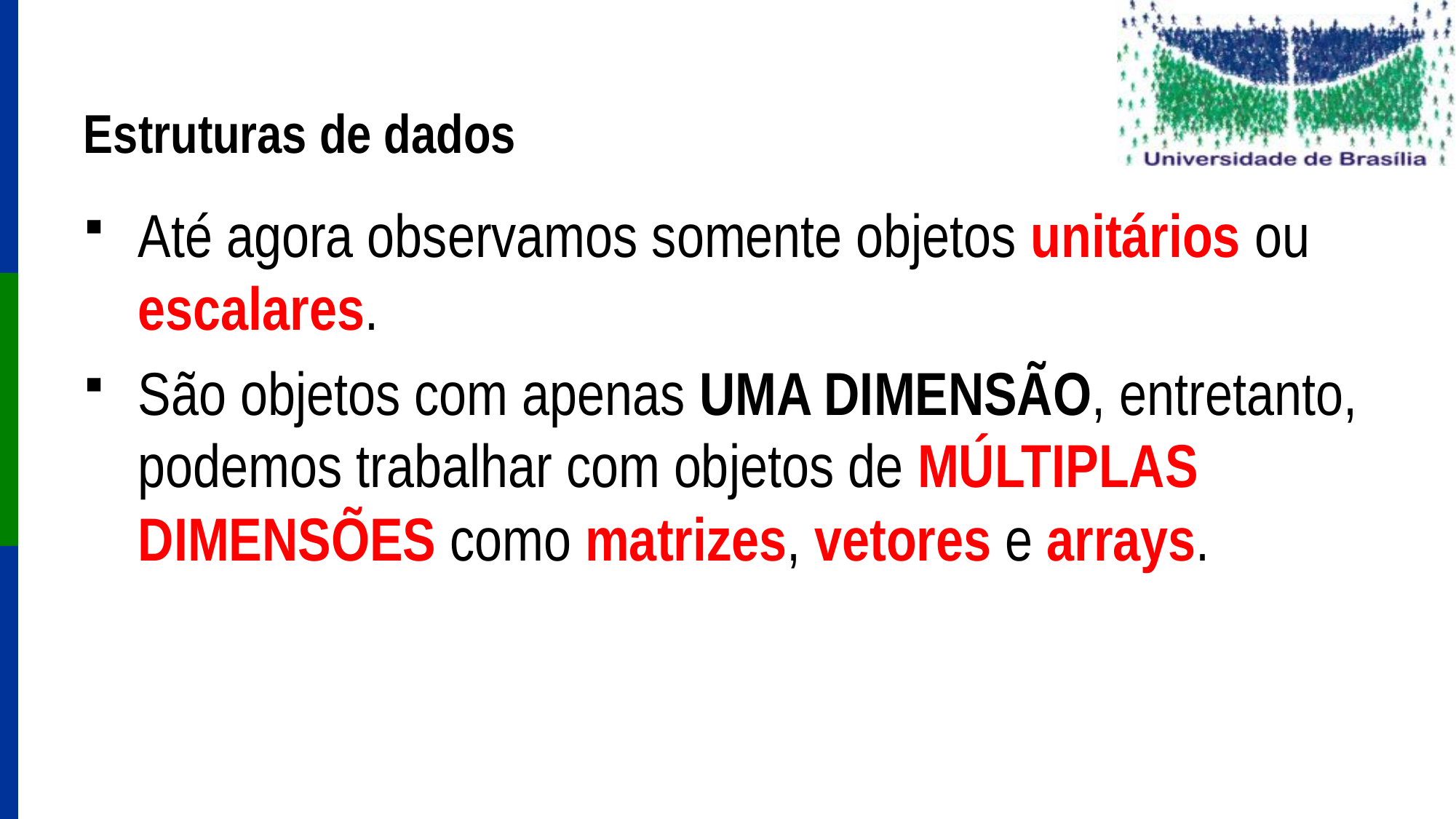

# Estruturas de dados
Até agora observamos somente objetos unitários ou escalares.
São objetos com apenas UMA DIMENSÃO, entretanto, podemos trabalhar com objetos de MÚLTIPLAS DIMENSÕES como matrizes, vetores e arrays.